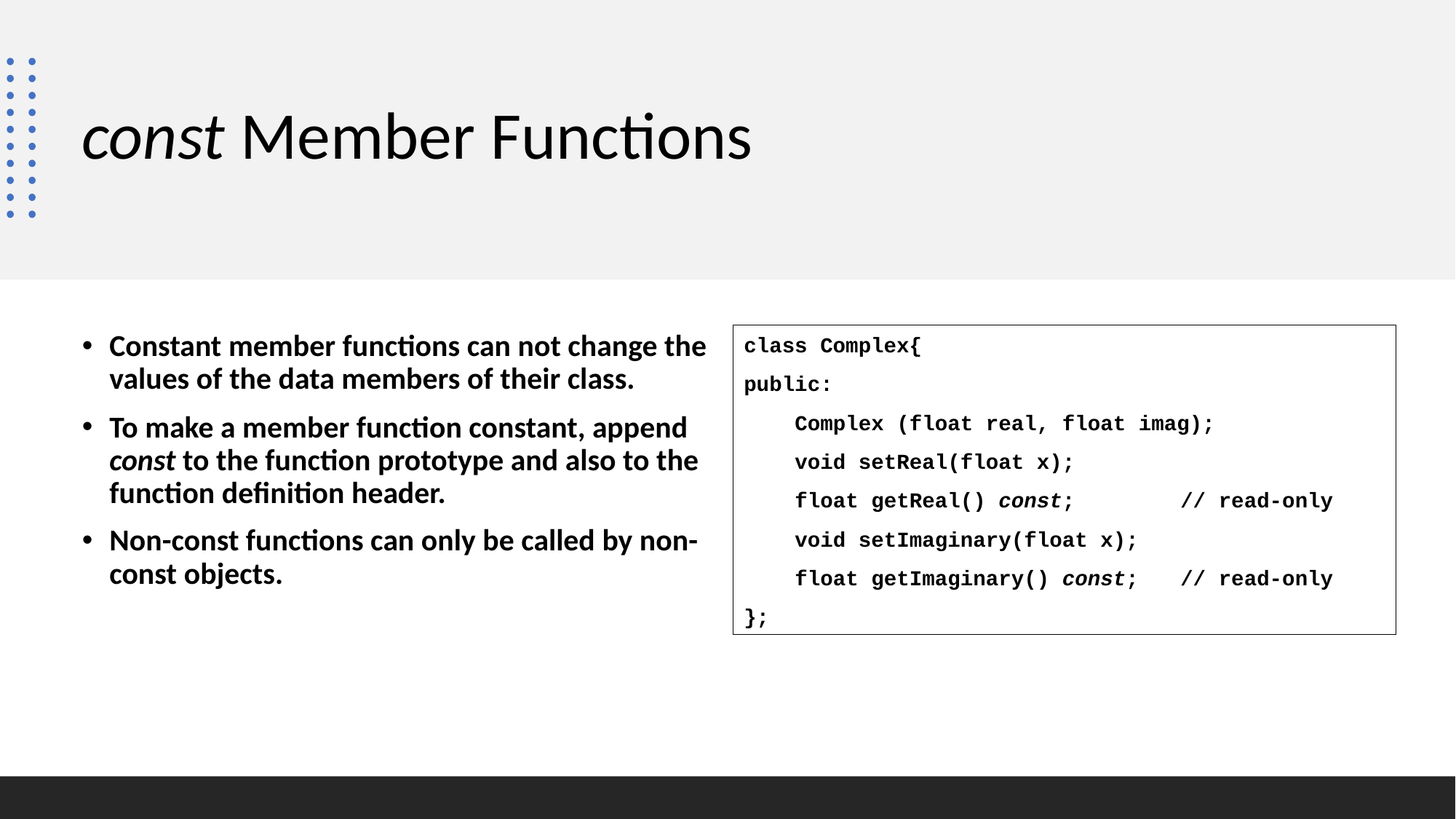

# const Member Functions

Constant member functions can not change the values of the data members of their class.
To make a member function constant, append const to the function prototype and also to the function definition header.
Non-const functions can only be called by non-const objects.

class Complex{
public:
    Complex (float real, float imag);
    void setReal(float x);
    float getReal() const;	// read-only
    void setImaginary(float x);
    float getImaginary() const;	// read-only
};